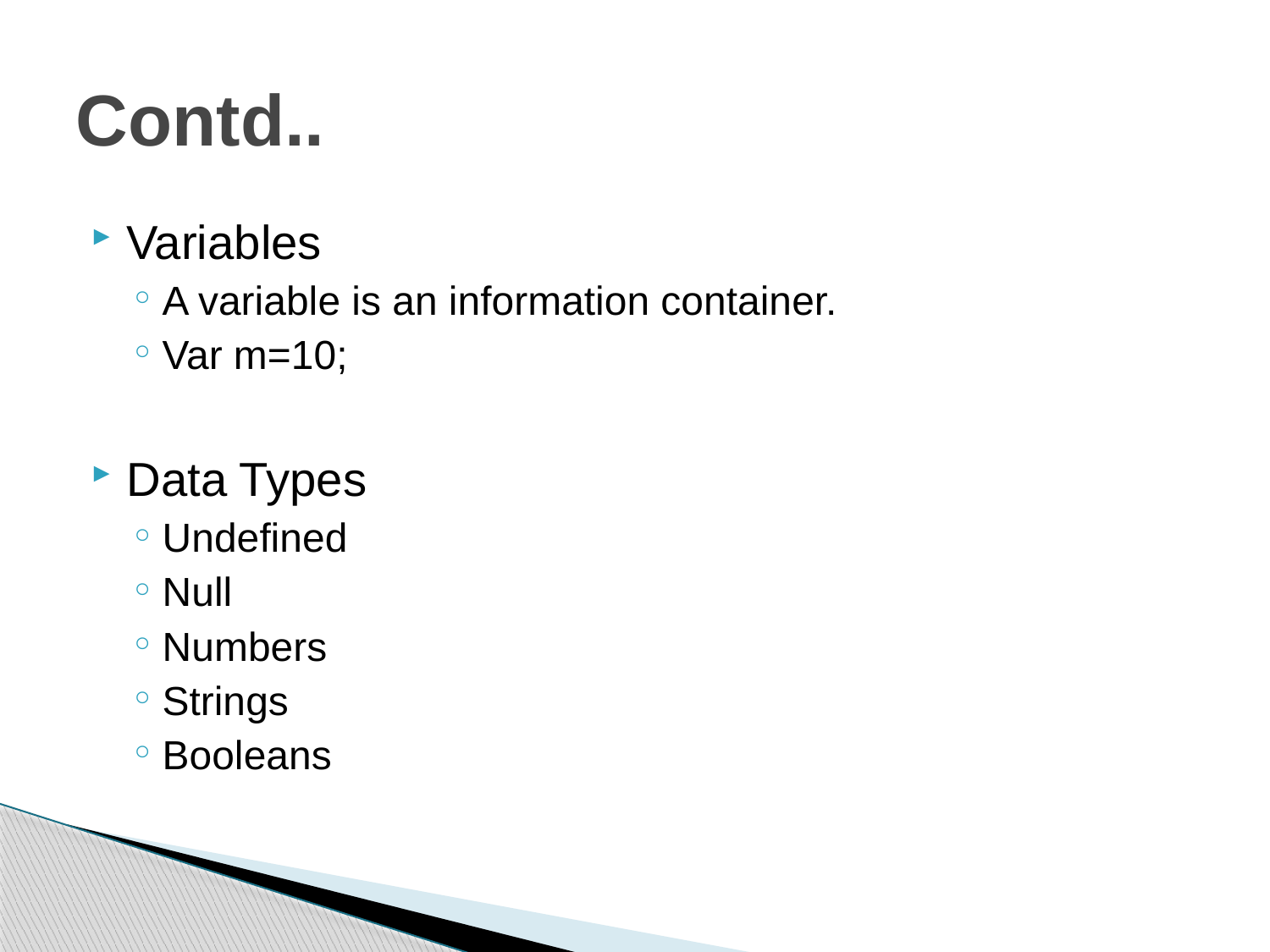

# Contd..
Variables
A variable is an information container.
Var m=10;

Data Types
Undefined
Null
Numbers
Strings
Booleans